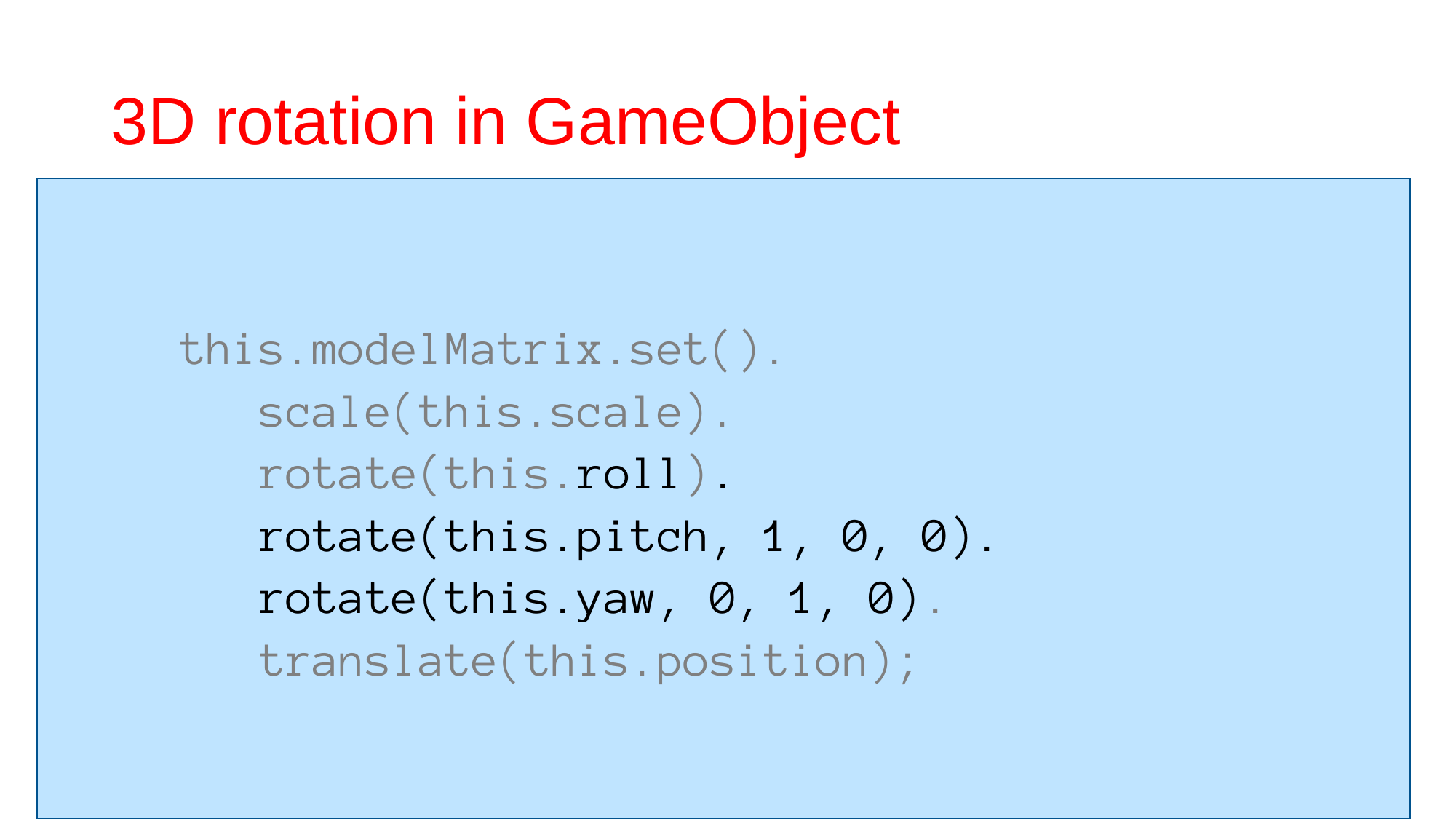

# 3D rotation in GameObject
     this.modelMatrix.set().
        scale(this.scale).
        rotate(this.roll).
        rotate(this.pitch, 1, 0, 0).
        rotate(this.yaw, 0, 1, 0).
        translate(this.position);
properties roll, pitch, yaw replace orientation
in GameObject#update